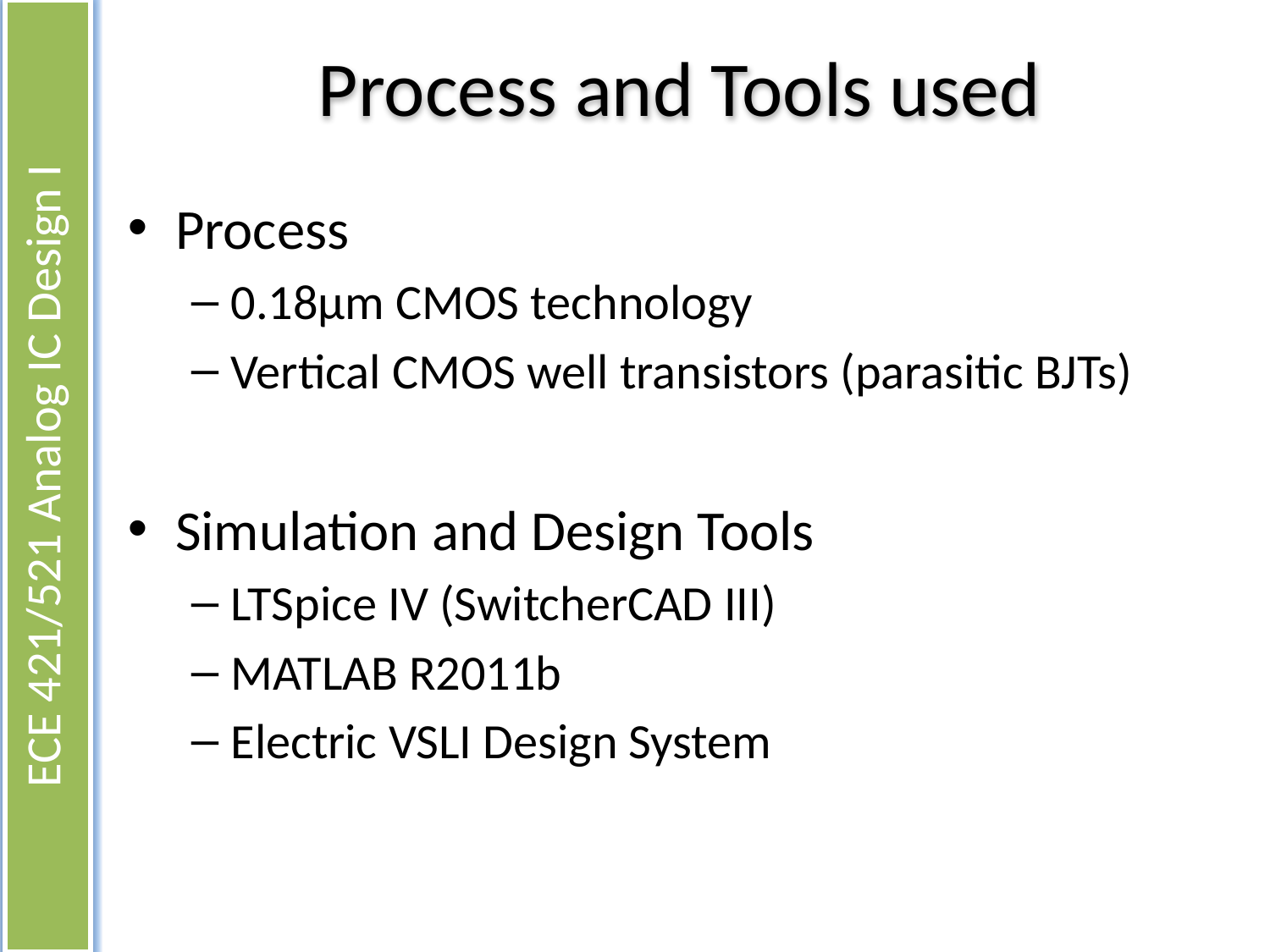

# Process and Tools used
Process
0.18µm CMOS technology
Vertical CMOS well transistors (parasitic BJTs)

Simulation and Design Tools
LTSpice IV (SwitcherCAD III)
MATLAB R2011b
Electric VSLI Design System